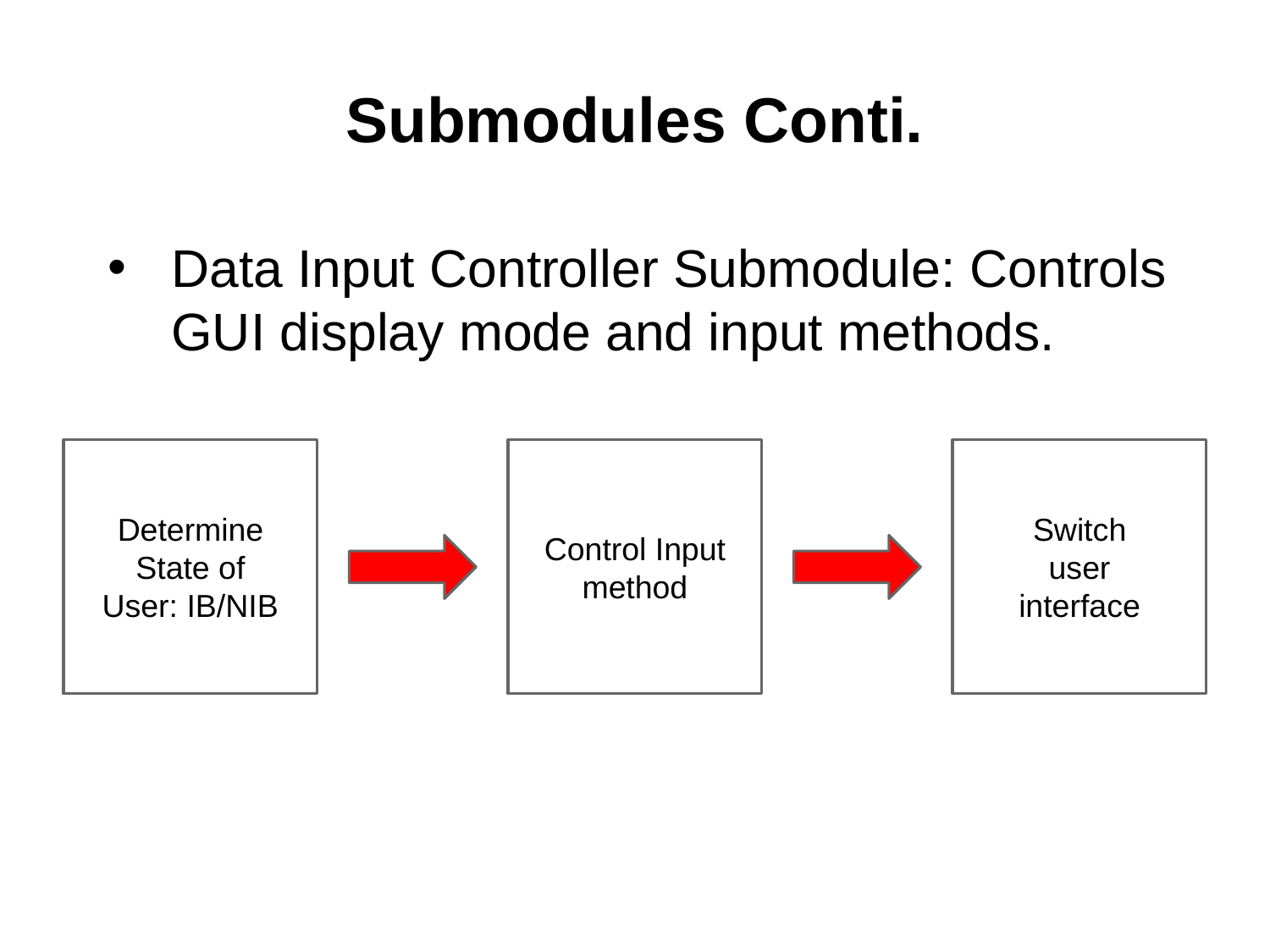

# Submodules Conti.
Data Input Controller Submodule: Controls GUI display mode and input methods.

Determine State of User: IB/NIB

Control Input method

Switch user interface